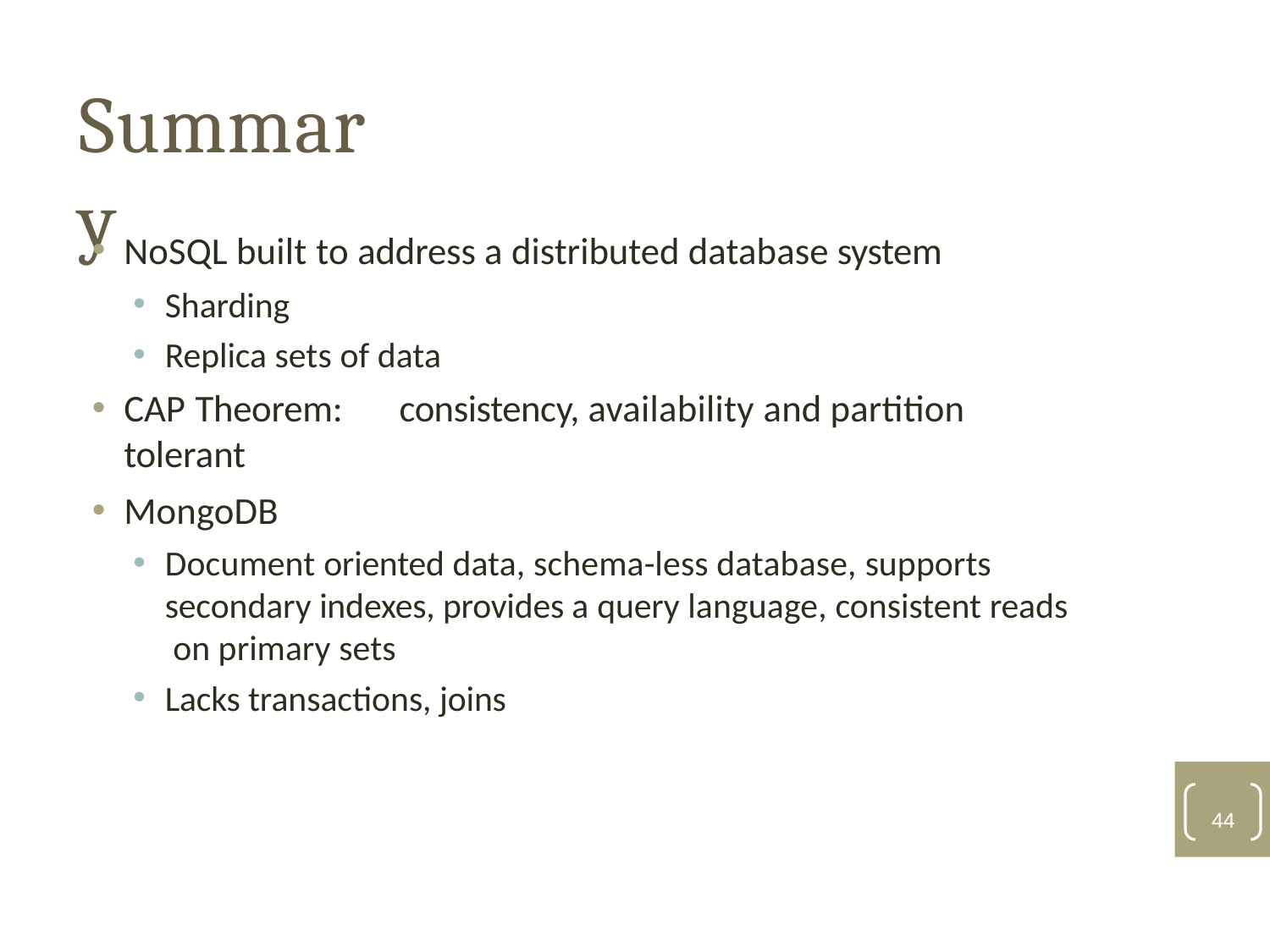

# Summary
NoSQL built to address a distributed database system
Sharding
Replica sets of data
CAP Theorem:	consistency, availability and partition tolerant
MongoDB
Document oriented data, schema-less database, supports  secondary indexes, provides a query language, consistent reads  on primary sets
Lacks transactions, joins

44